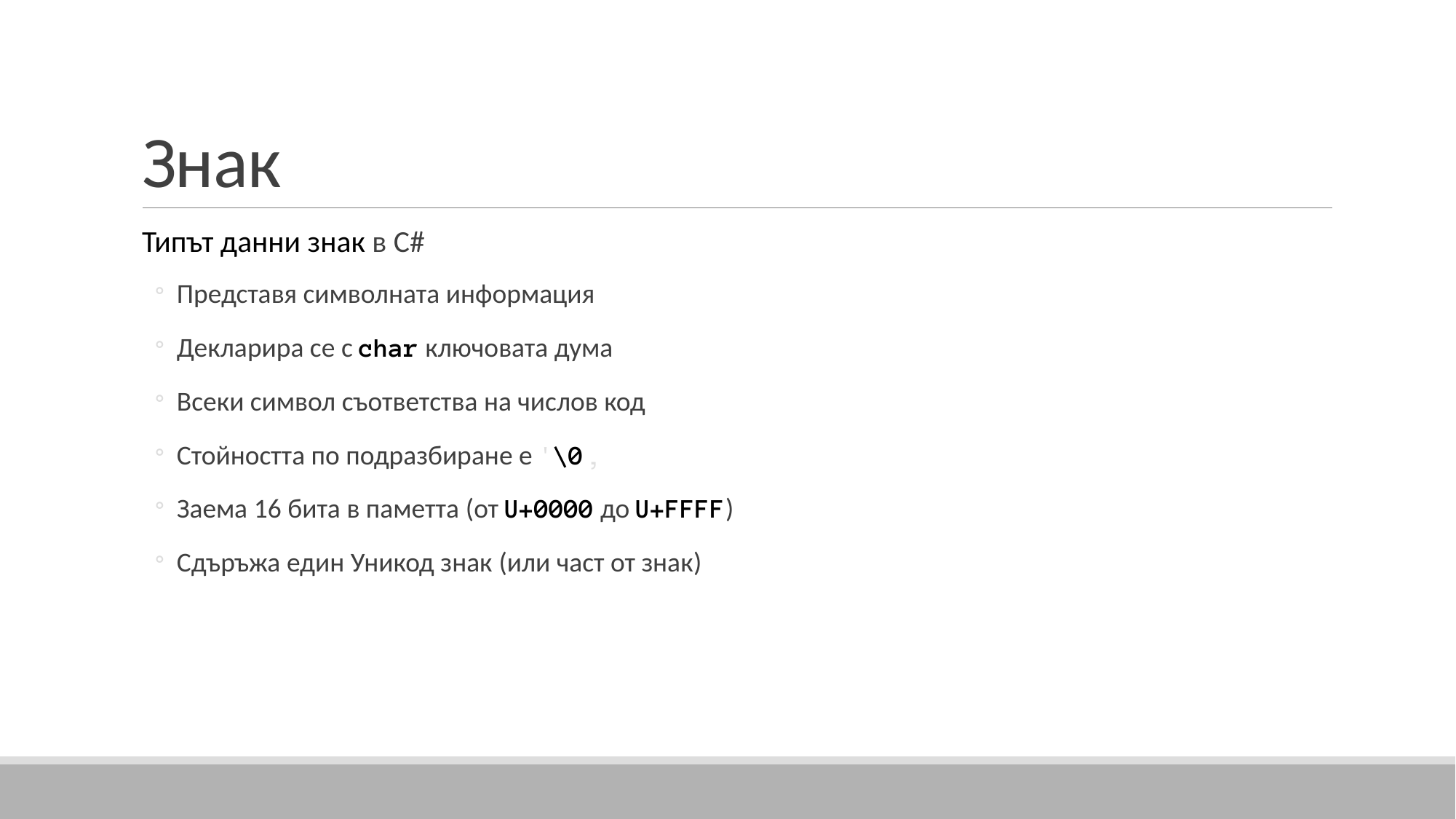

# Знак
Типът данни знак в C#
Представя символната информация
Декларира се с char ключовата дума
Всеки символ съответства на числов код
Стойността по подразбиране е '\0‚
Заема 16 бита в паметта (от U+0000 до U+FFFF)
Сдъръжа един Уникод знак (или част от знак)